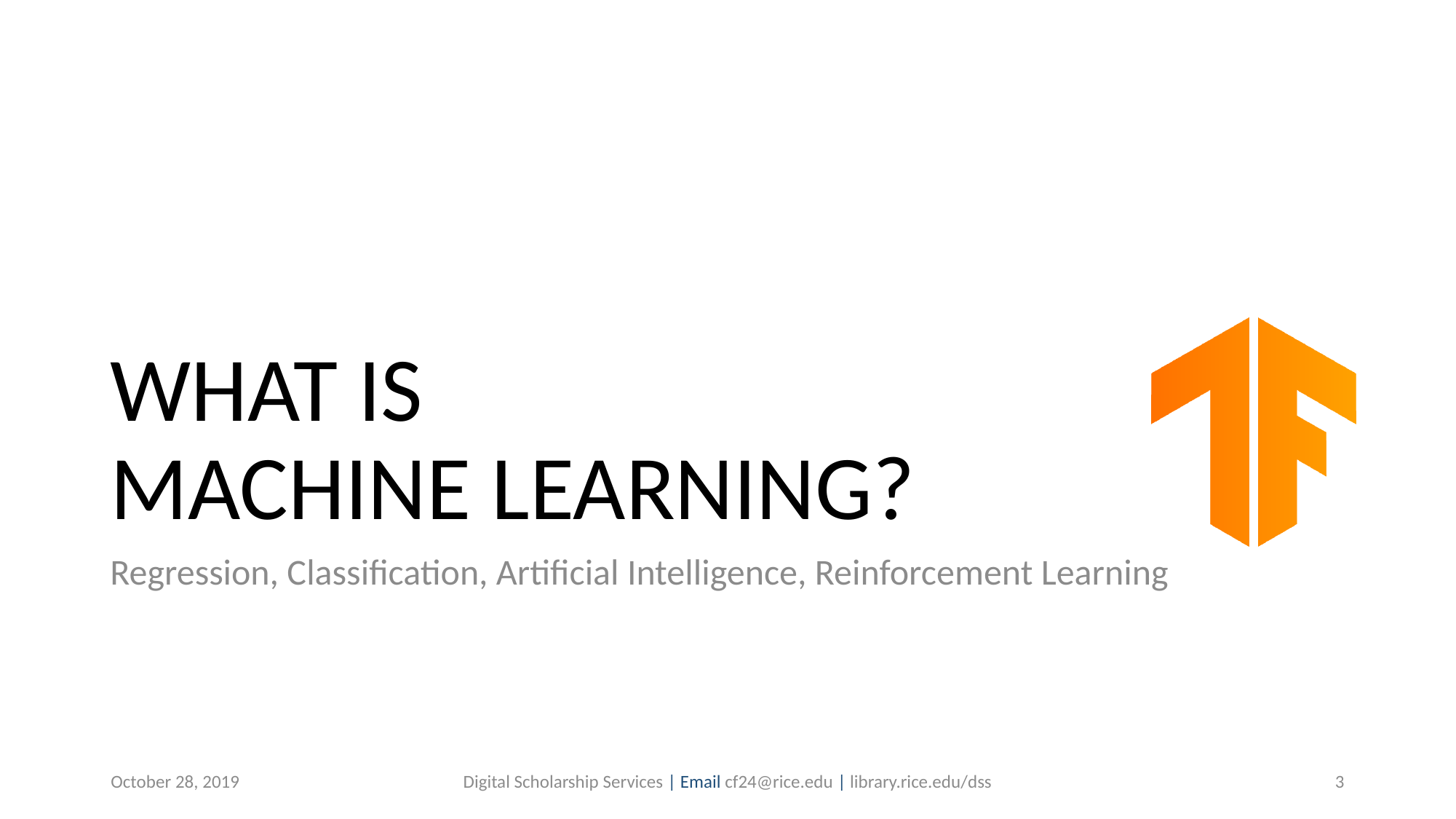

# WHAT IS MACHINE LEARNING?
Regression, Classification, Artificial Intelligence, Reinforcement Learning
October 28, 2019
Digital Scholarship Services | Email cf24@rice.edu | library.rice.edu/dss
3